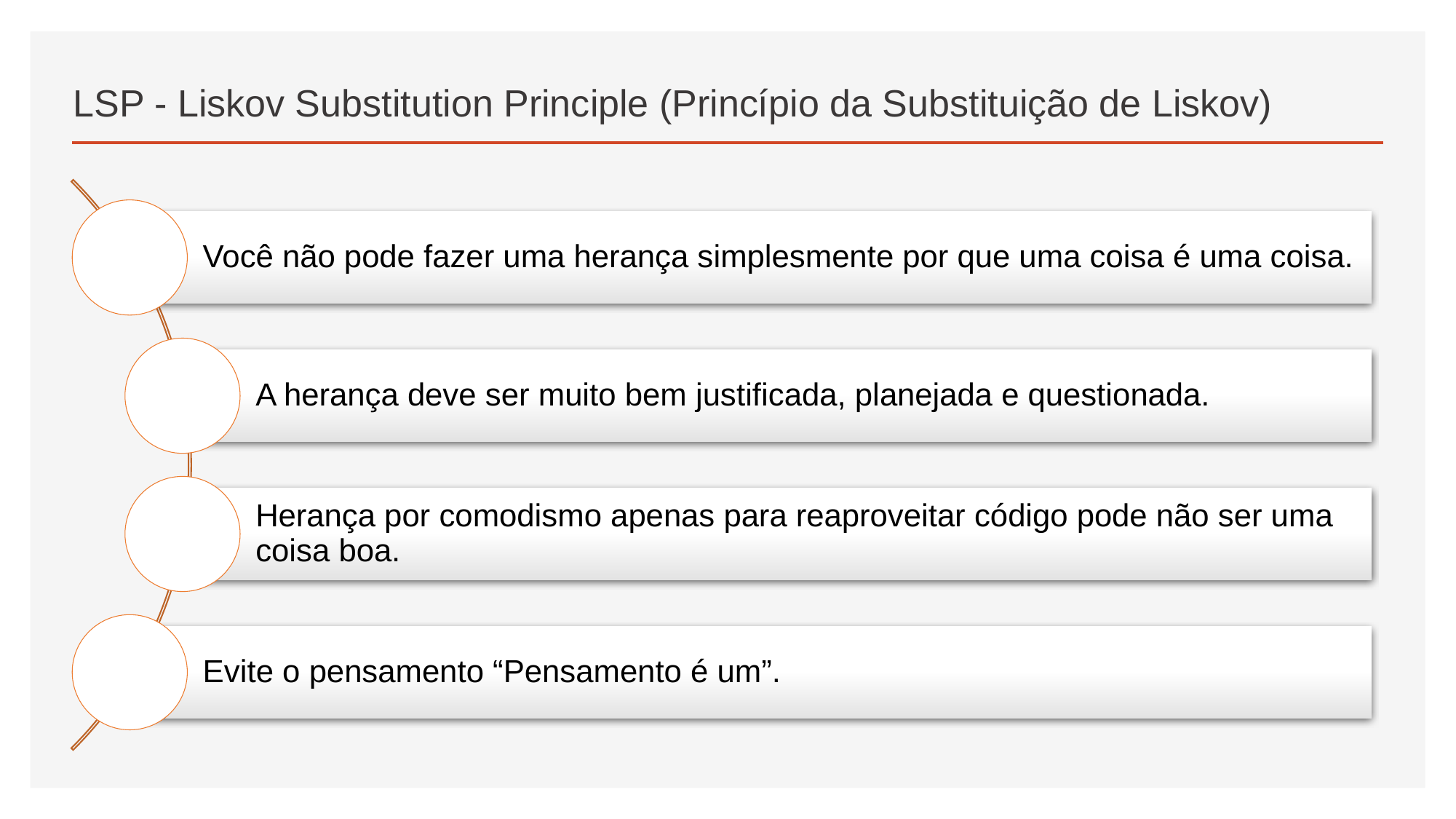

# LSP - Liskov Substitution Principle (Princípio da Substituição de Liskov)
Você não pode fazer uma herança simplesmente por que uma coisa é uma coisa.
A herança deve ser muito bem justificada, planejada e questionada.
Herança por comodismo apenas para reaproveitar código pode não ser uma coisa boa.
Evite o pensamento “Pensamento é um”.